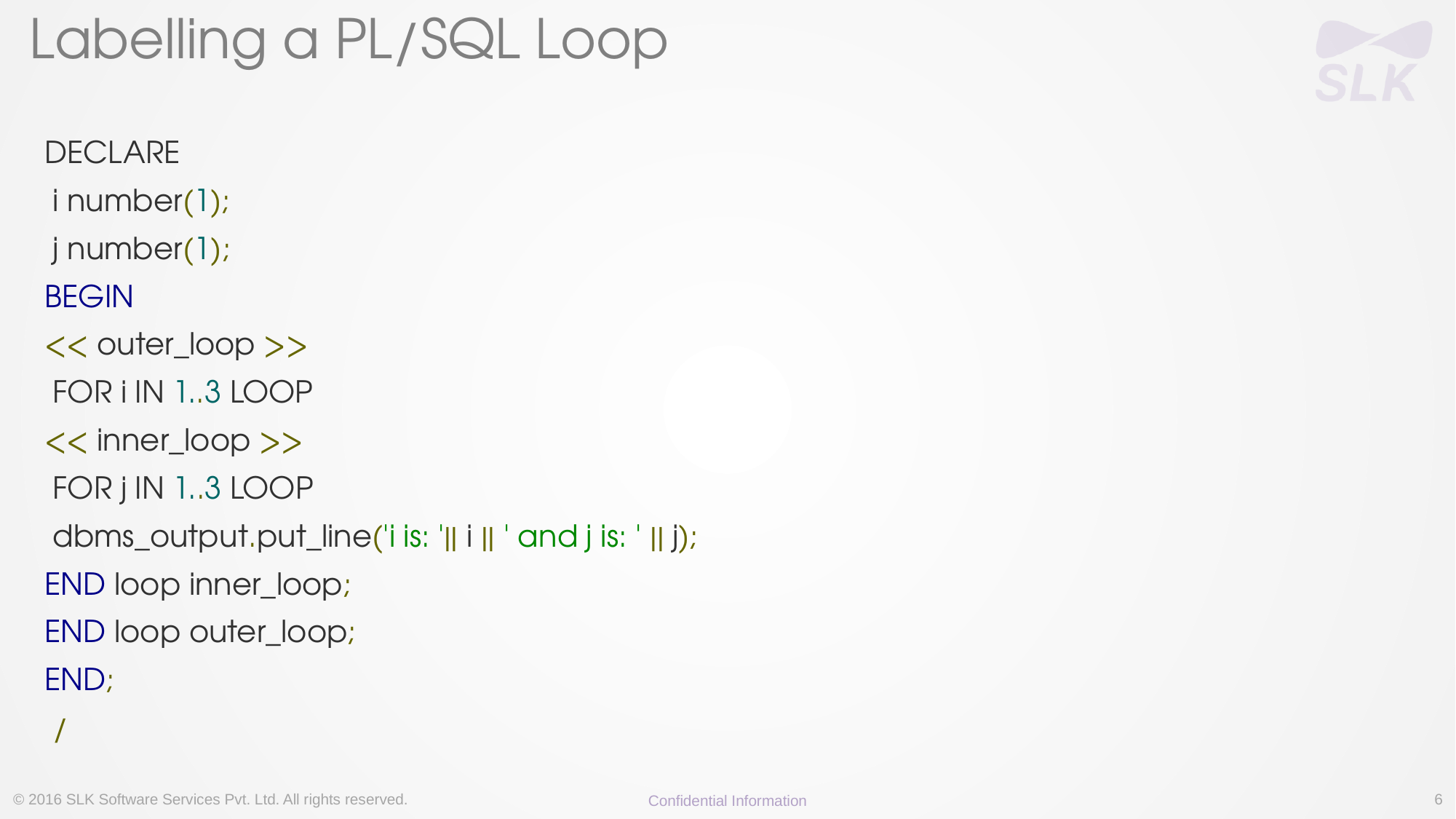

# Labelling a PL/SQL Loop
DECLARE
 i number(1);
 j number(1);
BEGIN
<< outer_loop >>
 FOR i IN 1..3 LOOP
<< inner_loop >>
 FOR j IN 1..3 LOOP
 dbms_output.put_line('i is: '|| i || ' and j is: ' || j);
END loop inner_loop;
END loop outer_loop;
END;
 /